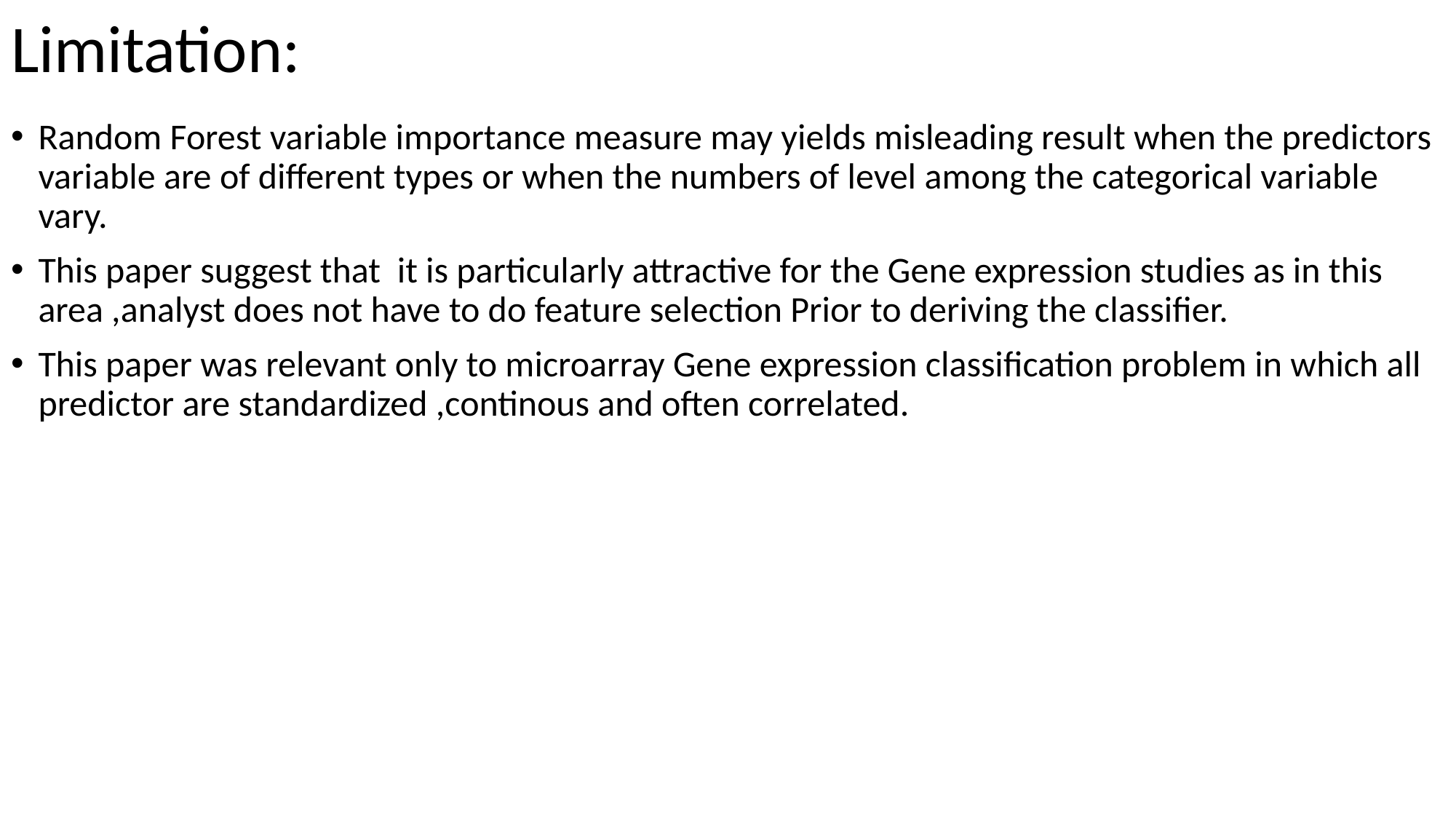

# Limitation:
Random Forest variable importance measure may yields misleading result when the predictors variable are of different types or when the numbers of level among the categorical variable vary.
This paper suggest that  it is particularly attractive for the Gene expression studies as in this area ,analyst does not have to do feature selection Prior to deriving the classifier.
This paper was relevant only to microarray Gene expression classification problem in which all predictor are standardized ,continous and often correlated.